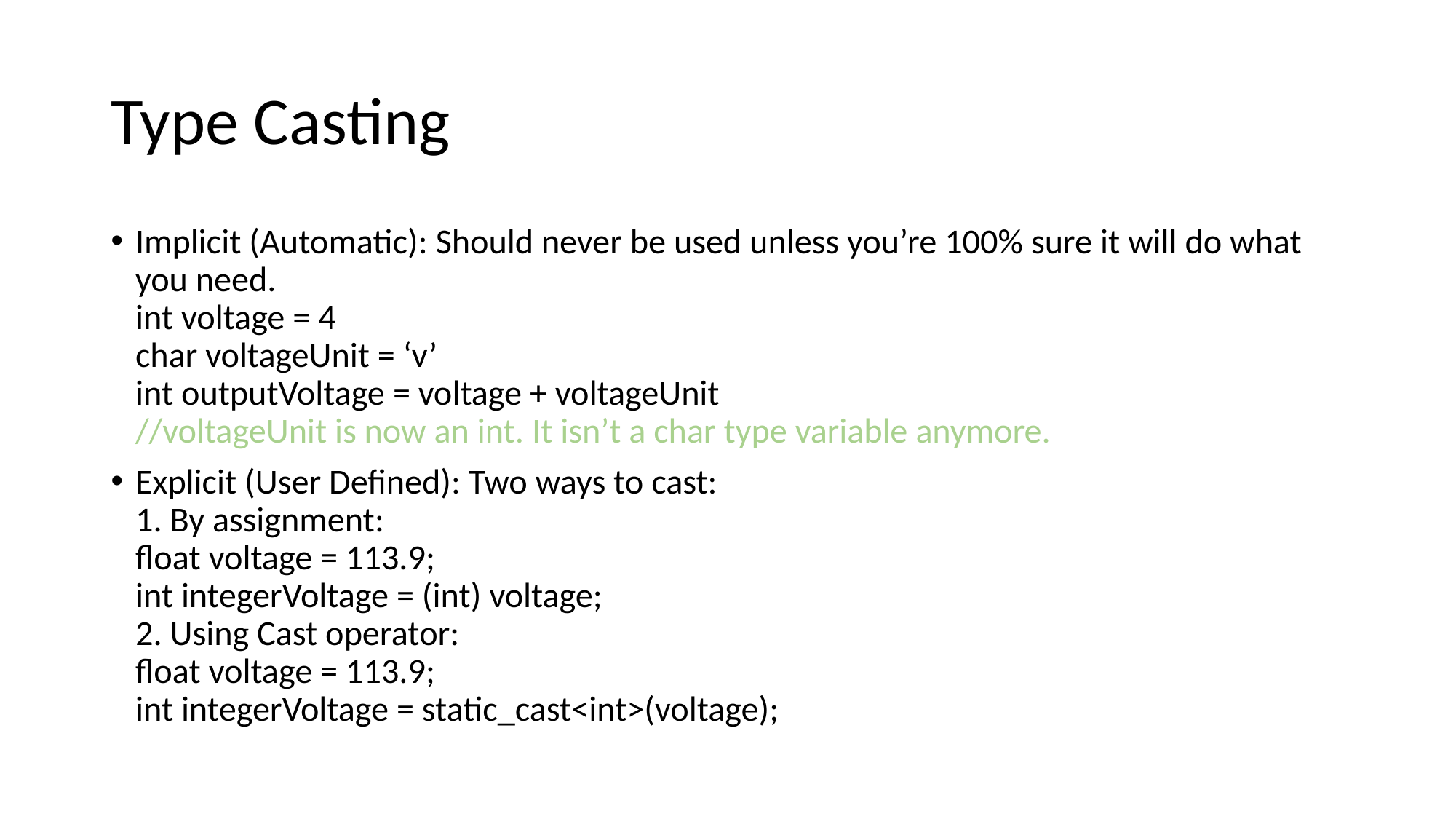

# Type Casting
Implicit (Automatic): Should never be used unless you’re 100% sure it will do what you need.
int voltage = 4
char voltageUnit = ‘v’
int outputVoltage = voltage + voltageUnit
//voltageUnit is now an int. It isn’t a char type variable anymore.
Explicit (User Defined): Two ways to cast:
1. By assignment:
float voltage = 113.9;
int integerVoltage = (int) voltage;
2. Using Cast operator:
float voltage = 113.9;
int integerVoltage = static_cast<int>(voltage);